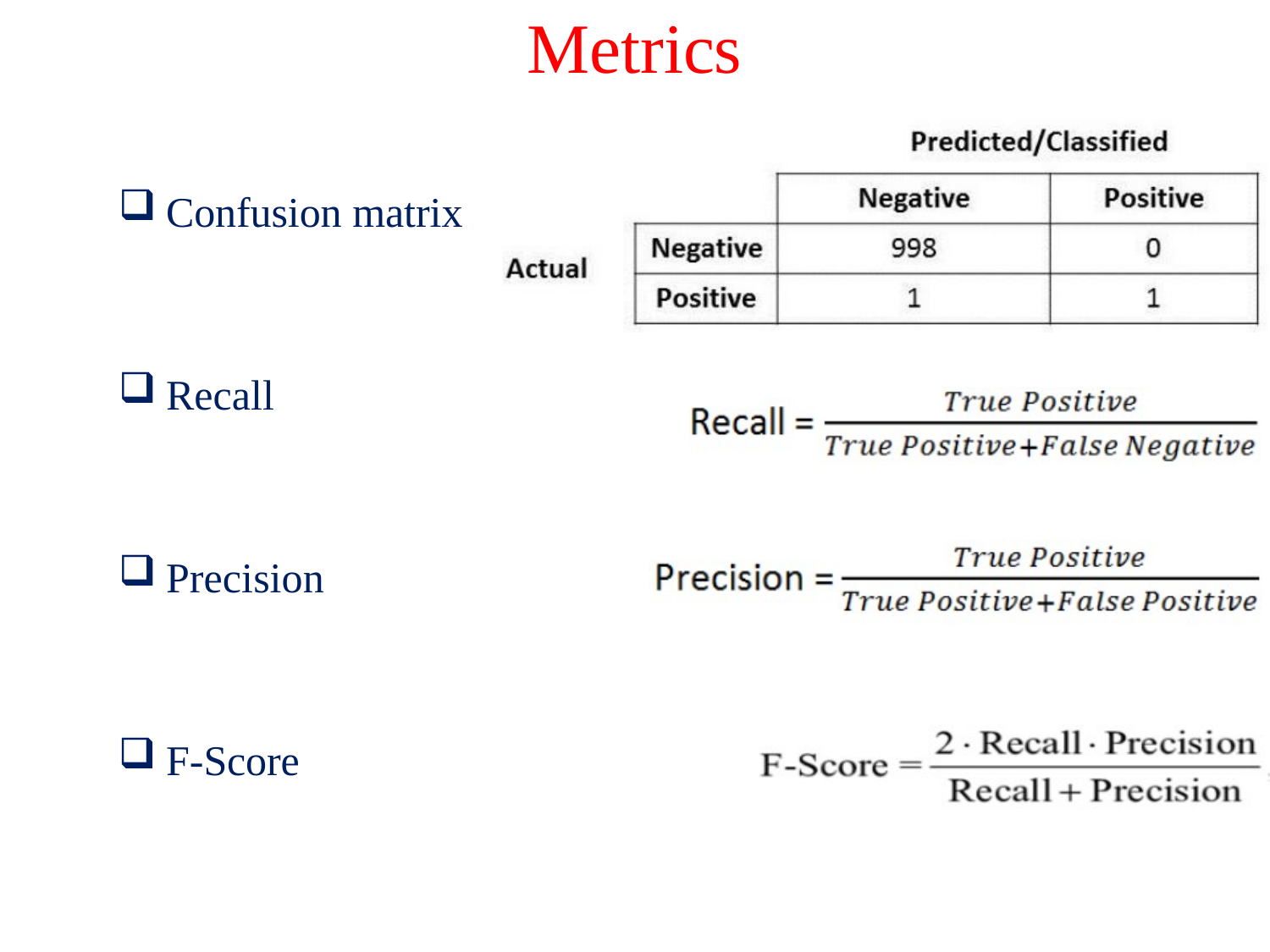

# Metrics

Confusion matrix
Recall

Precision

F-Score